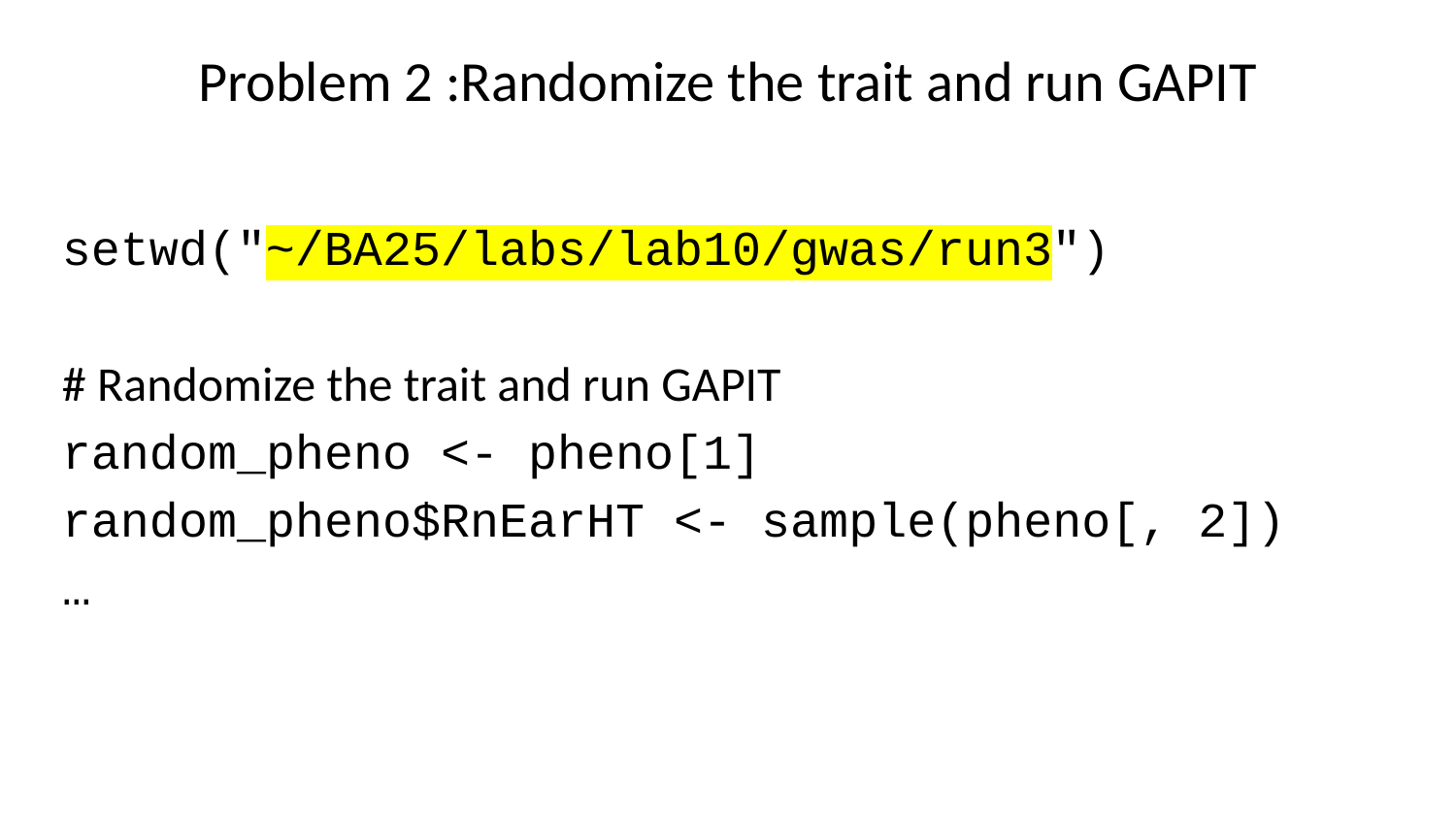

# Problem 2 :Randomize the trait and run GAPIT
setwd("~/BA25/labs/lab10/gwas/run3")

# Randomize the trait and run GAPIT
random_pheno <- pheno[1]
random_pheno$RnEarHT <- sample(pheno[, 2])
…